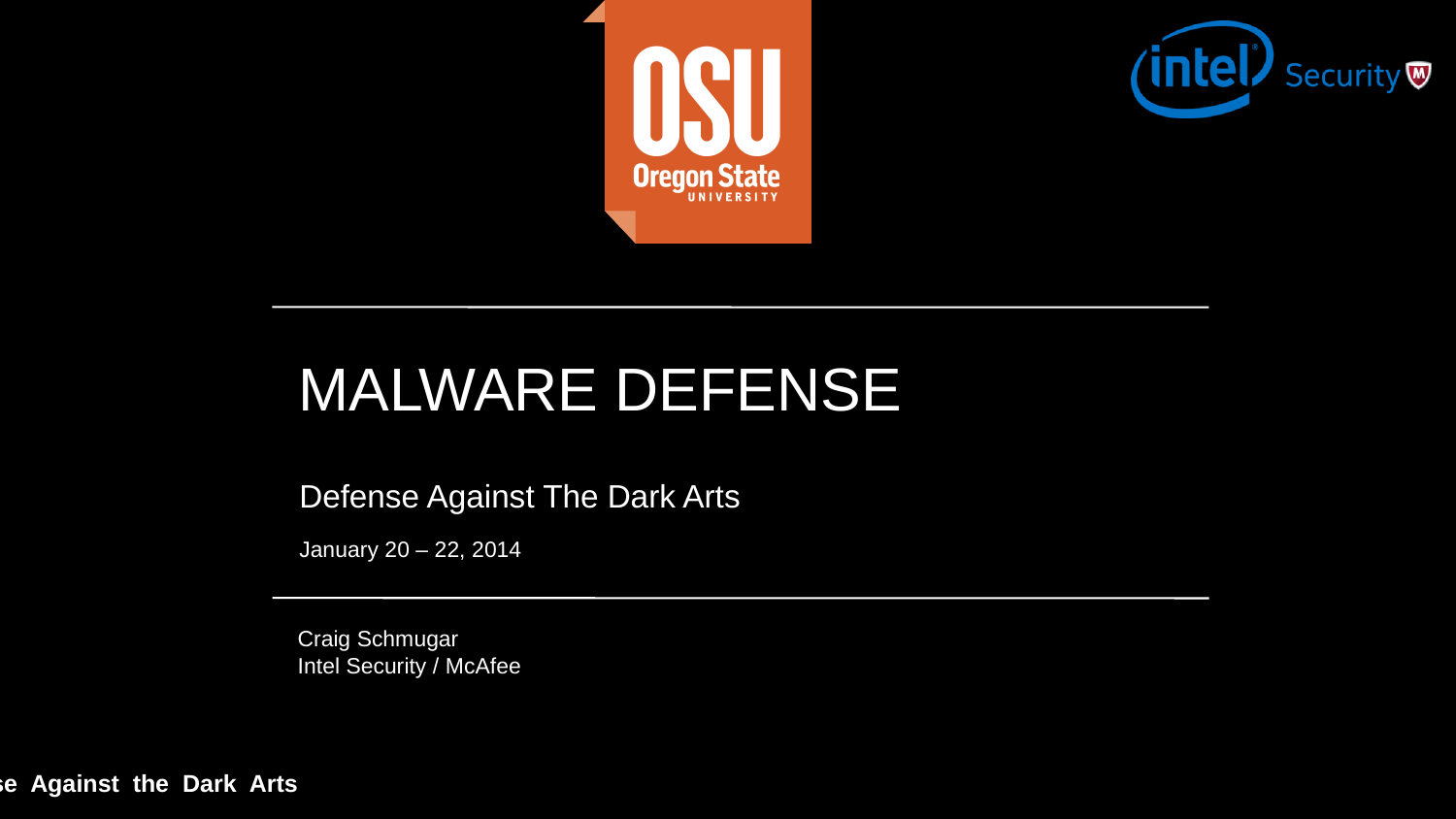

# Malware Defense
Defense Against The Dark Arts
January 20 – 22, 2014
Craig Schmugar
Intel Security / McAfee